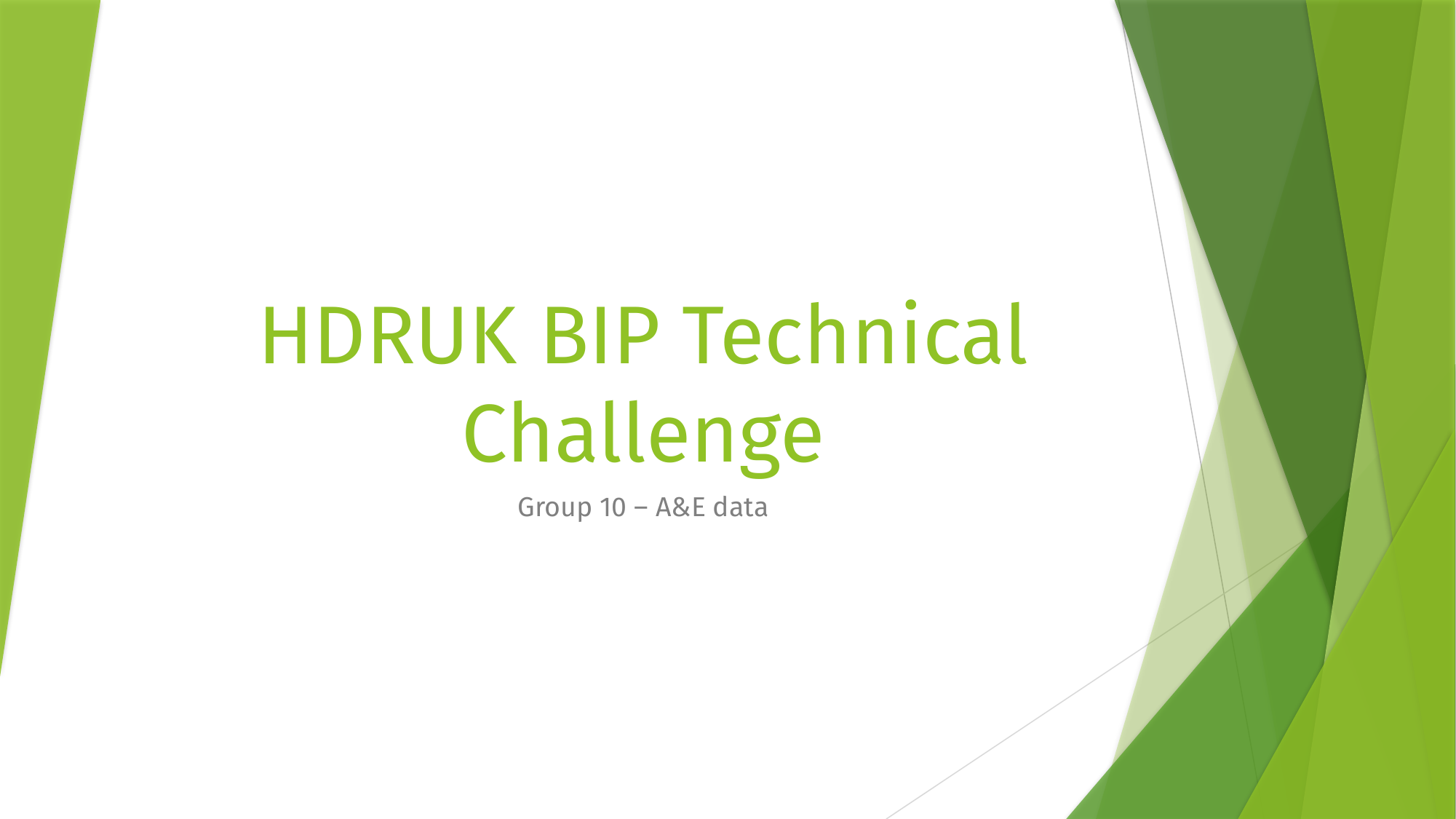

# HDRUK BIP Technical Challenge
Group 10 – A&E data